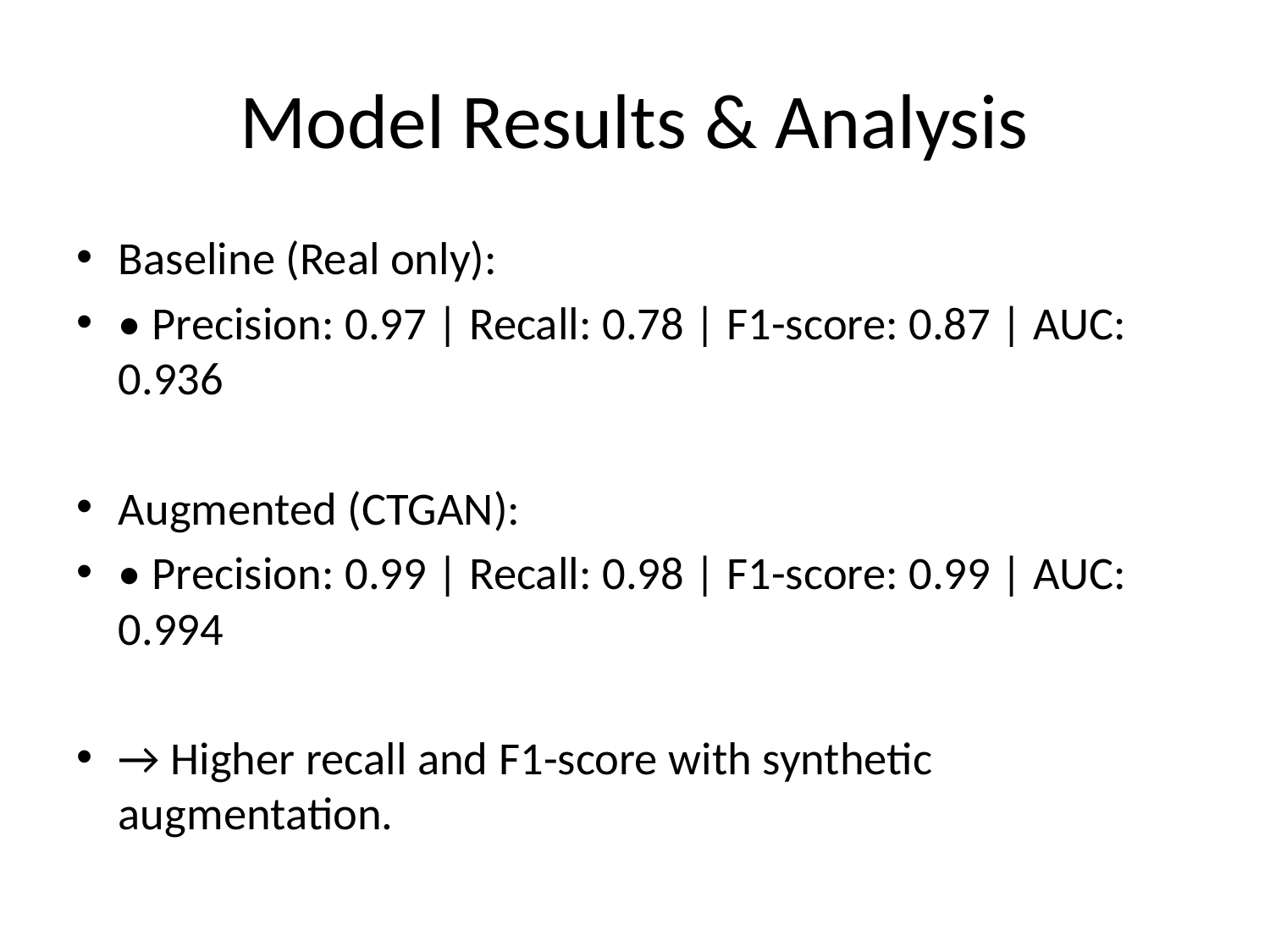

# Model Results & Analysis
Baseline (Real only):
• Precision: 0.97 | Recall: 0.78 | F1-score: 0.87 | AUC: 0.936

Augmented (CTGAN):
• Precision: 0.99 | Recall: 0.98 | F1-score: 0.99 | AUC: 0.994

→ Higher recall and F1-score with synthetic augmentation.